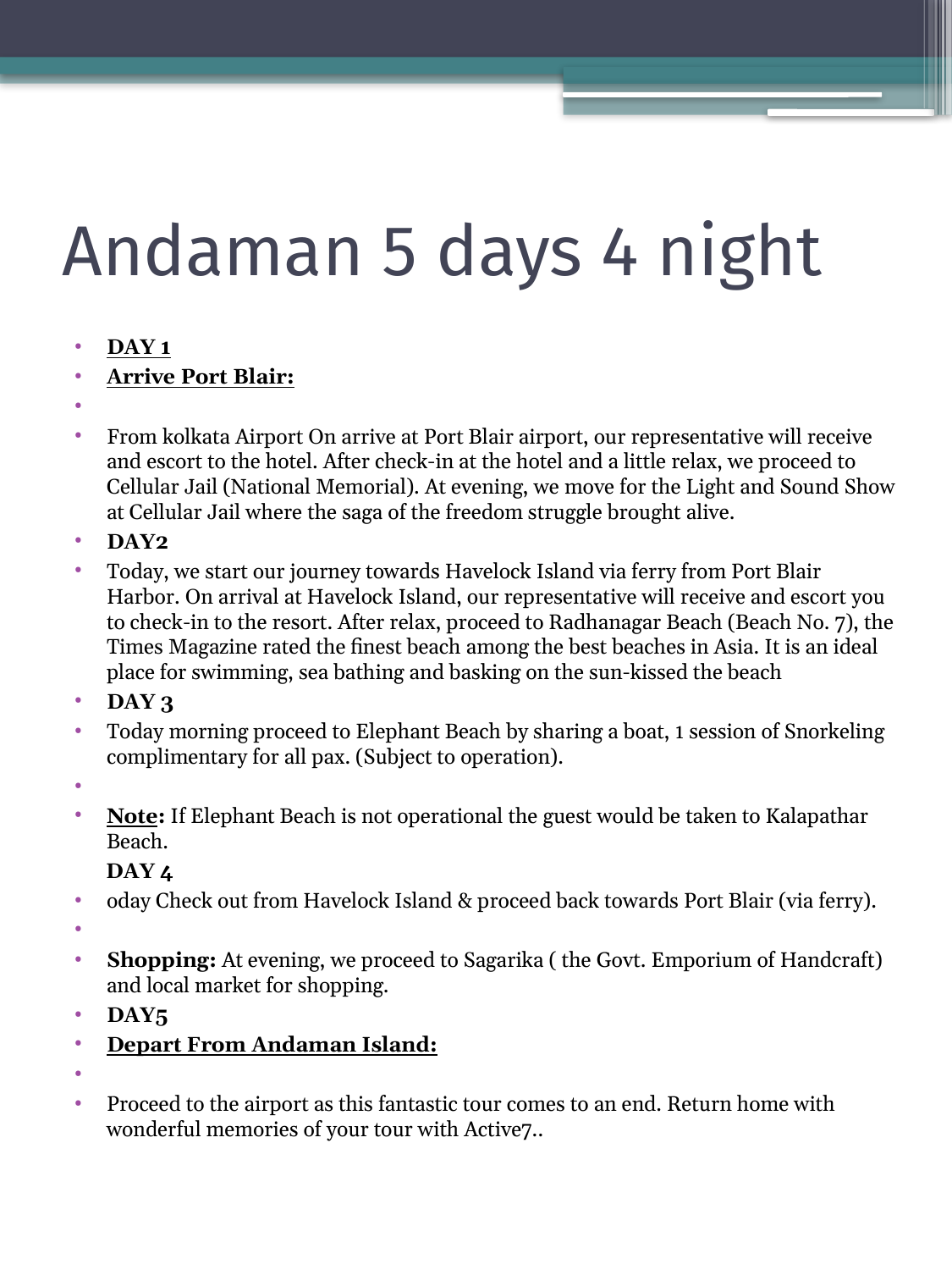

# Andaman 5 days 4 night
DAY 1
Arrive Port Blair:

From kolkata Airport On arrive at Port Blair airport, our representative will receive and escort to the hotel. After check-in at the hotel and a little relax, we proceed to Cellular Jail (National Memorial). At evening, we move for the Light and Sound Show at Cellular Jail where the saga of the freedom struggle brought alive.
DAY2
Today, we start our journey towards Havelock Island via ferry from Port Blair Harbor. On arrival at Havelock Island, our representative will receive and escort you to check-in to the resort. After relax, proceed to Radhanagar Beach (Beach No. 7), the Times Magazine rated the finest beach among the best beaches in Asia. It is an ideal place for swimming, sea bathing and basking on the sun-kissed the beach
DAY 3
Today morning proceed to Elephant Beach by sharing a boat, 1 session of Snorkeling complimentary for all pax. (Subject to operation).

Note: If Elephant Beach is not operational the guest would be taken to Kalapathar Beach.
      DAY 4
oday Check out from Havelock Island & proceed back towards Port Blair (via ferry).

Shopping: At evening, we proceed to Sagarika ( the Govt. Emporium of Handcraft) and local market for shopping.
DAY5
Depart From Andaman Island:

Proceed to the airport as this fantastic tour comes to an end. Return home with wonderful memories of your tour with Active7..